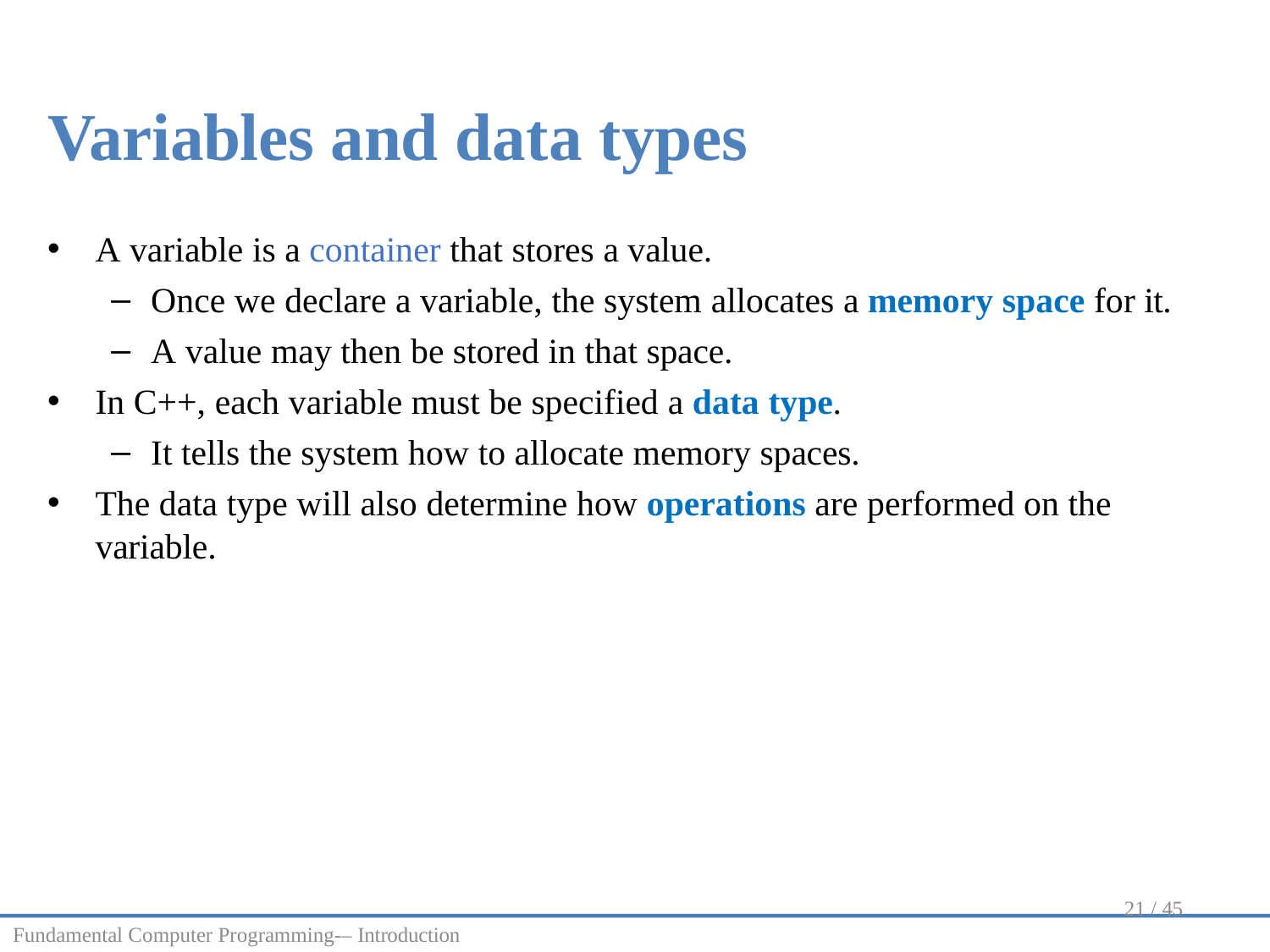

Variables and data types
A variable is a container that stores a value.
Once we declare a variable, the system allocates a memory space for it.
A value may then be stored in that space.
In C++, each variable must be specified a data type.
It tells the system how to allocate memory spaces.
The data type will also determine how operations are performed on the variable.
21 / 45

Fundamental Computer Programming-– Introduction